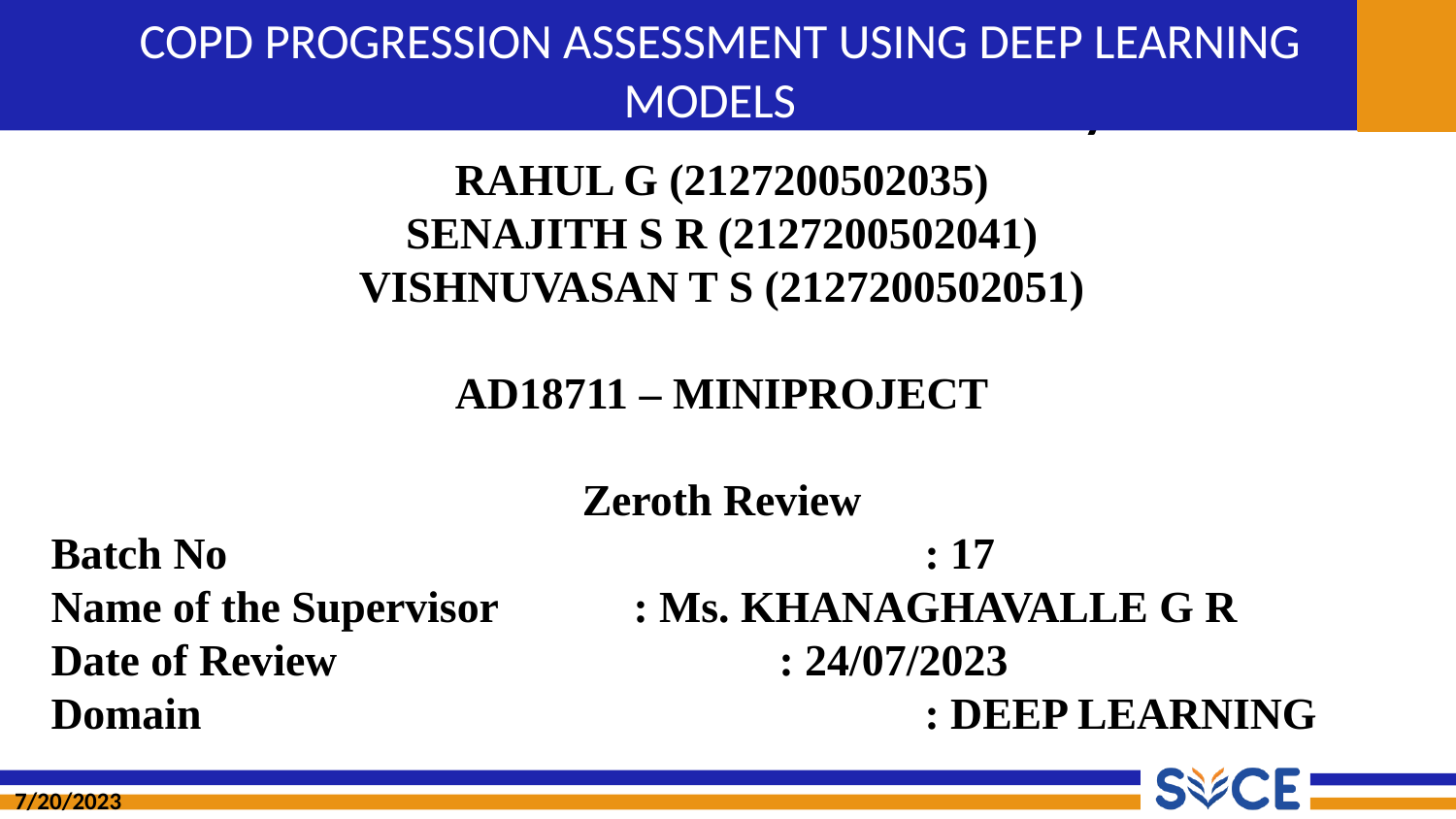

# COPD PROGRESSION ASSESSMENT USING DEEP LEARNING MODELS
RAHUL G (2127200502035)
SENAJITH S R (2127200502041)
VISHNUVASAN T S (2127200502051)

AD18711 – MINIPROJECT

Zeroth Review
Batch No 					: 17
Name of the Supervisor 	: Ms. KHANAGHAVALLE G R
Date of Review 			: 24/07/2023
Domain 					: DEEP LEARNING

7/20/2023